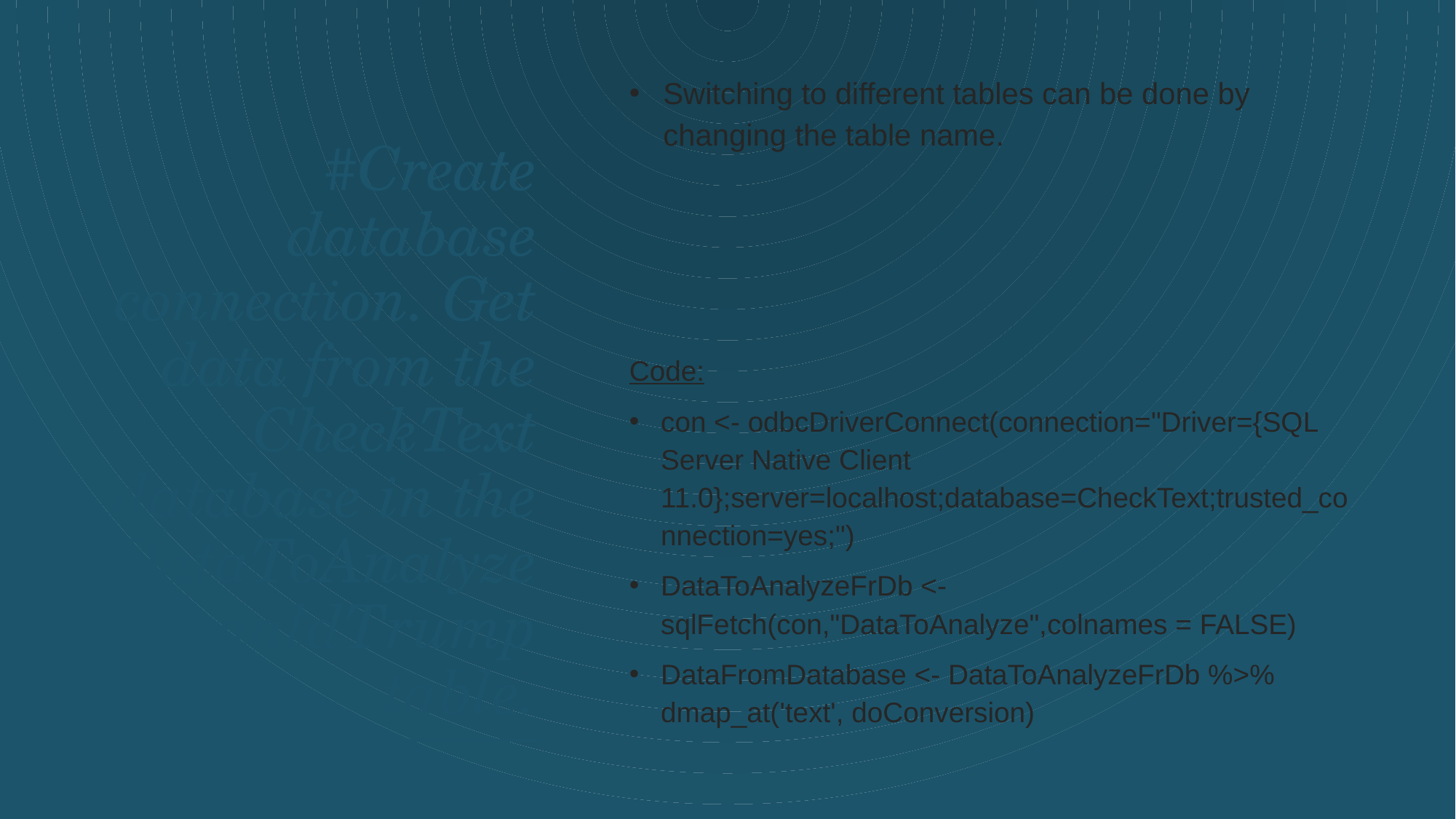

Switching to different tables can be done by changing the table name.
# #Create database connection. Get data from the CheckText database in the DataToAnalyzeDonaldTrump table.
Code:
con <- odbcDriverConnect(connection="Driver={SQL Server Native Client 11.0};server=localhost;database=CheckText;trusted_connection=yes;")
DataToAnalyzeFrDb <- sqlFetch(con,"DataToAnalyze",colnames = FALSE)
DataFromDatabase <- DataToAnalyzeFrDb %>% dmap_at('text', doConversion)